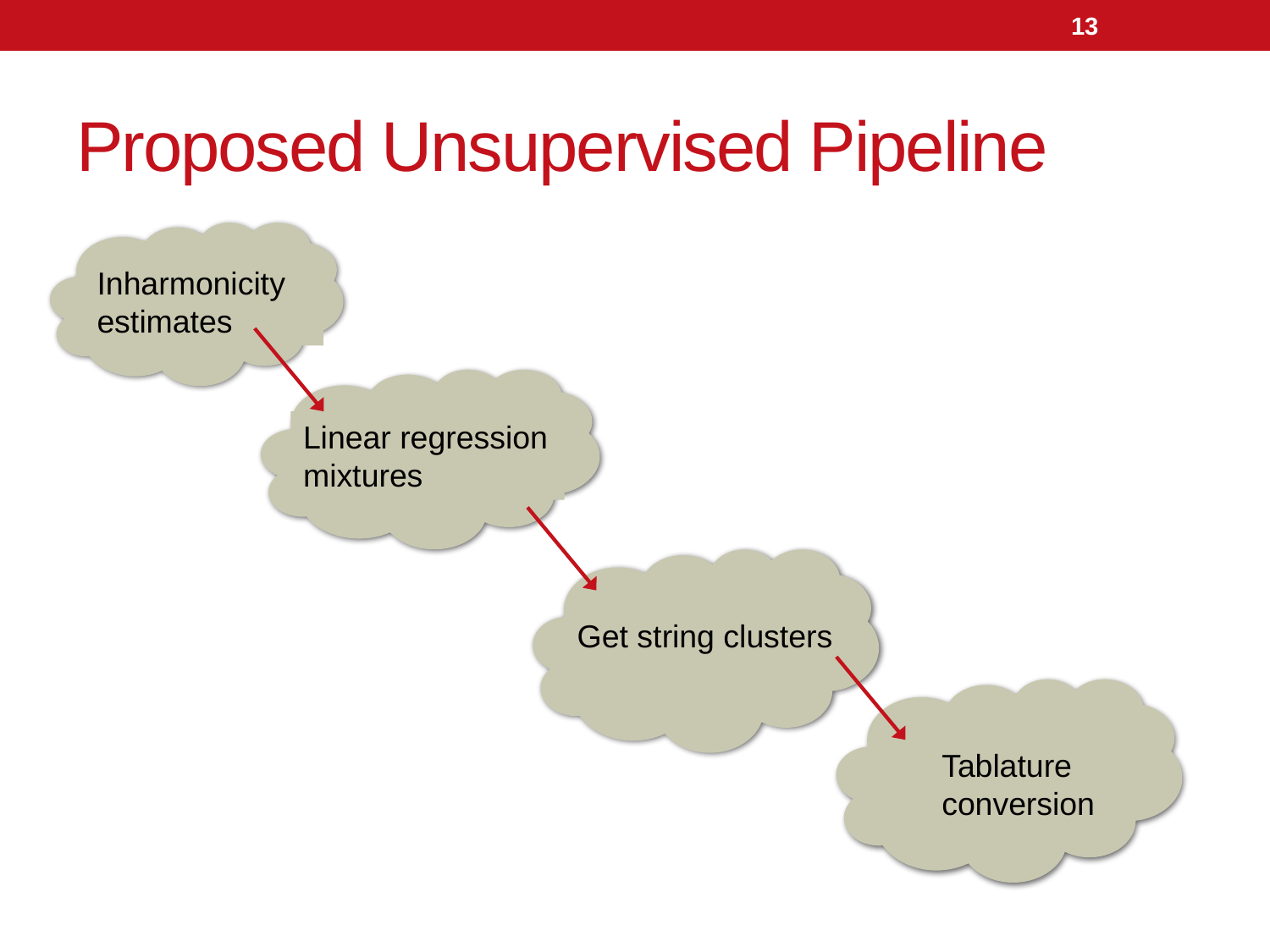

13
# Proposed Unsupervised Pipeline

Inharmonicity estimates

Linear regression mixtures

Get string clusters

Tablature conversion